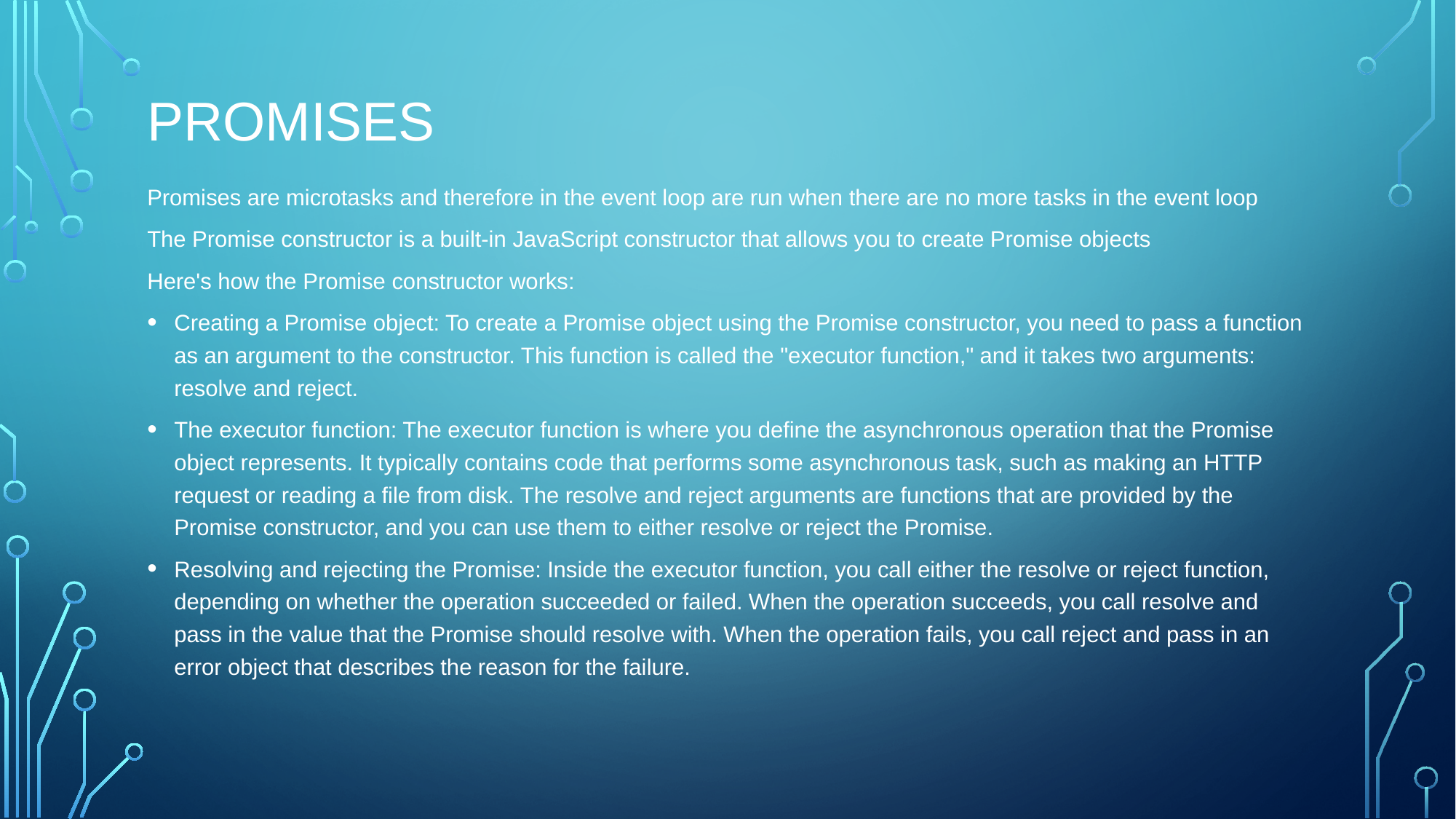

# Promises
Promises are microtasks and therefore in the event loop are run when there are no more tasks in the event loop
The Promise constructor is a built-in JavaScript constructor that allows you to create Promise objects
Here's how the Promise constructor works:
Creating a Promise object: To create a Promise object using the Promise constructor, you need to pass a function as an argument to the constructor. This function is called the "executor function," and it takes two arguments: resolve and reject.
The executor function: The executor function is where you define the asynchronous operation that the Promise object represents. It typically contains code that performs some asynchronous task, such as making an HTTP request or reading a file from disk. The resolve and reject arguments are functions that are provided by the Promise constructor, and you can use them to either resolve or reject the Promise.
Resolving and rejecting the Promise: Inside the executor function, you call either the resolve or reject function, depending on whether the operation succeeded or failed. When the operation succeeds, you call resolve and pass in the value that the Promise should resolve with. When the operation fails, you call reject and pass in an error object that describes the reason for the failure.